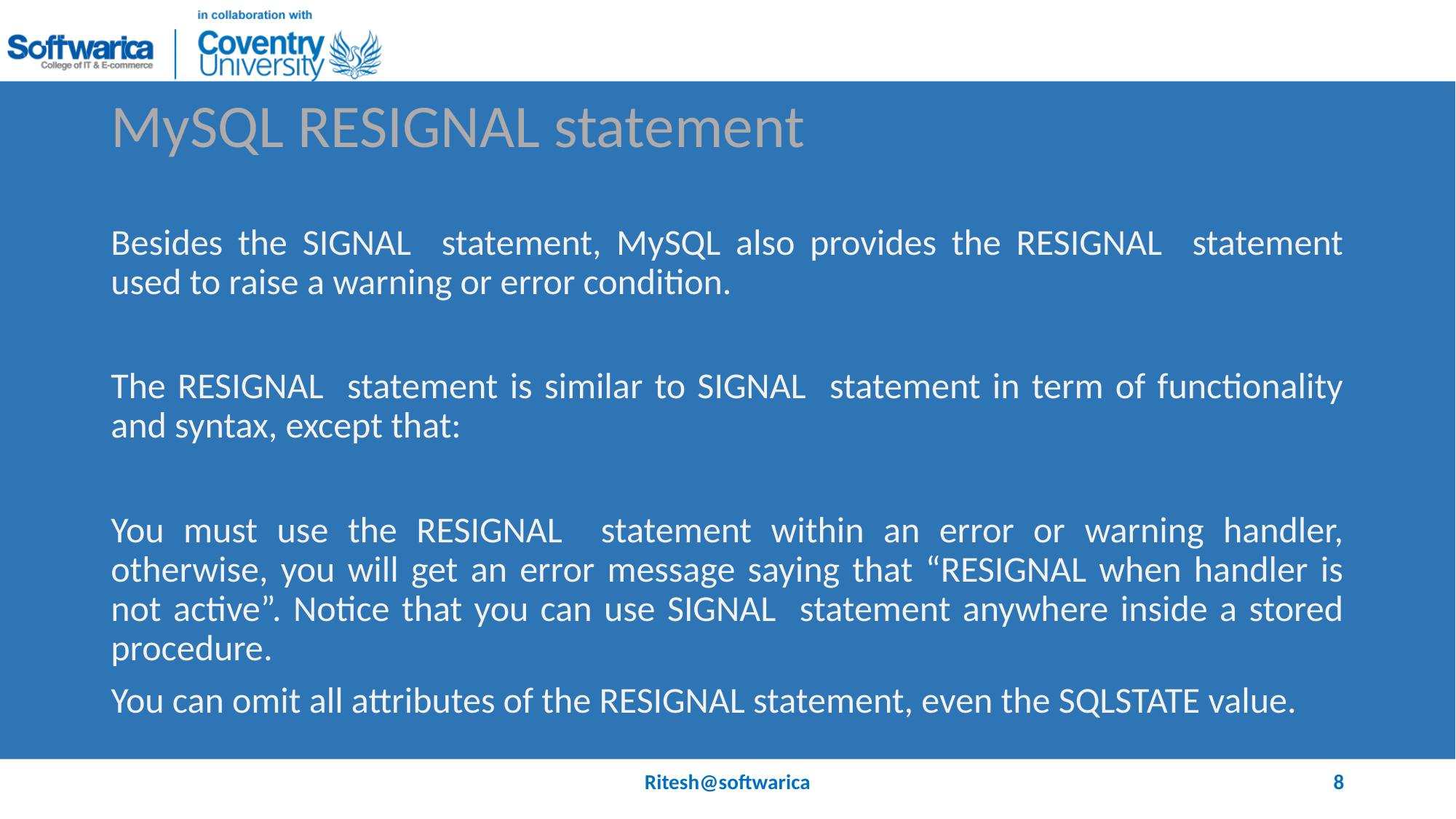

# MySQL RESIGNAL statement
Besides the SIGNAL  statement, MySQL also provides the RESIGNAL  statement used to raise a warning or error condition.

The RESIGNAL  statement is similar to SIGNAL  statement in term of functionality and syntax, except that:

You must use the RESIGNAL  statement within an error or warning handler, otherwise, you will get an error message saying that “RESIGNAL when handler is not active”. Notice that you can use SIGNAL  statement anywhere inside a stored procedure.
You can omit all attributes of the RESIGNAL statement, even the SQLSTATE value.
Ritesh@softwarica
8